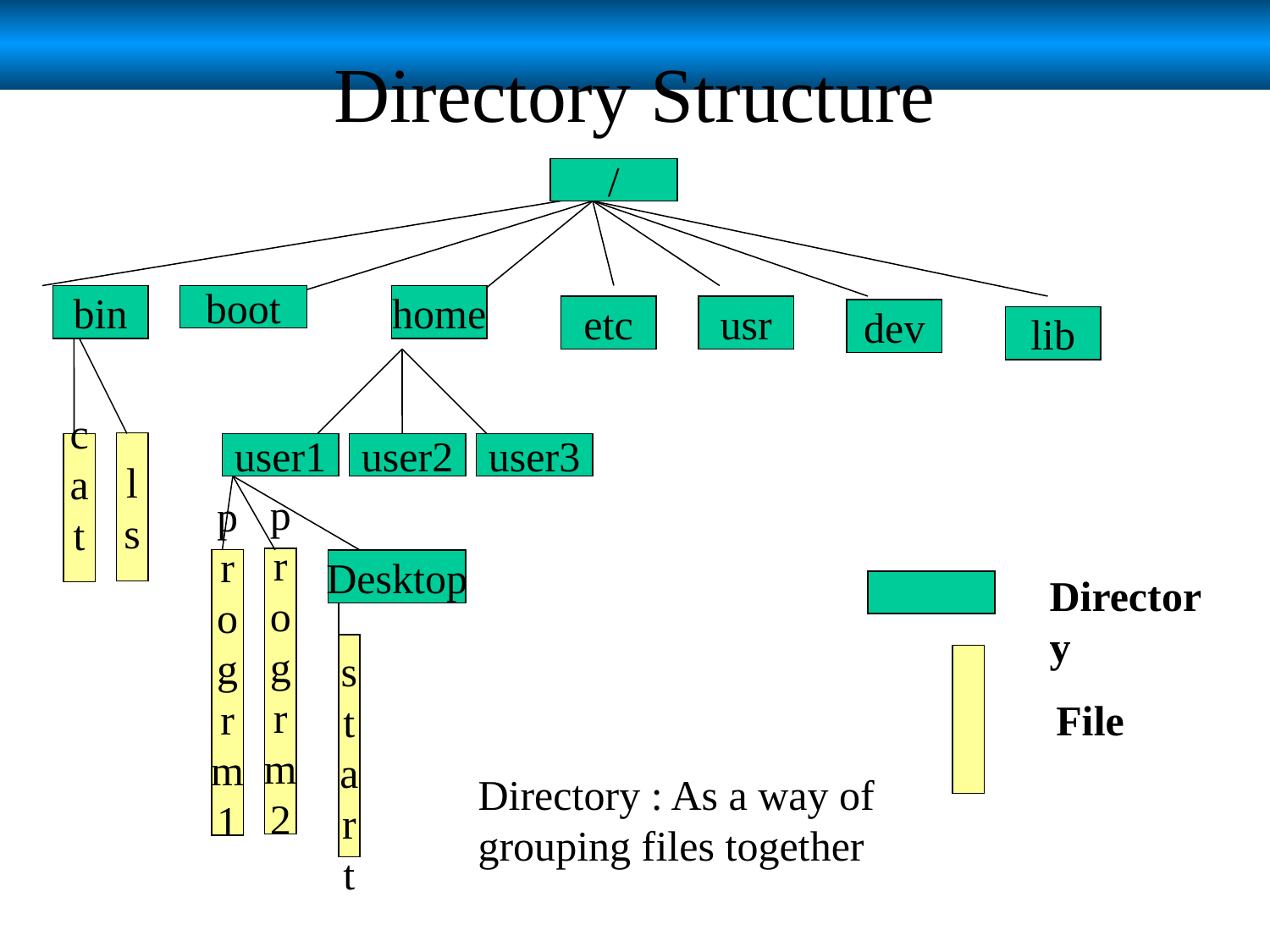

# Directory Structure
/

bin
boot
home
etc
usr
dev
lib

l
s
c
a
t

user1
user2
user3

p
r
o
g
r
m
2

p
r
o
g
r
m
1

Desktop
Directory

s
t
a
r
t

File

Directory : As a way of grouping files together